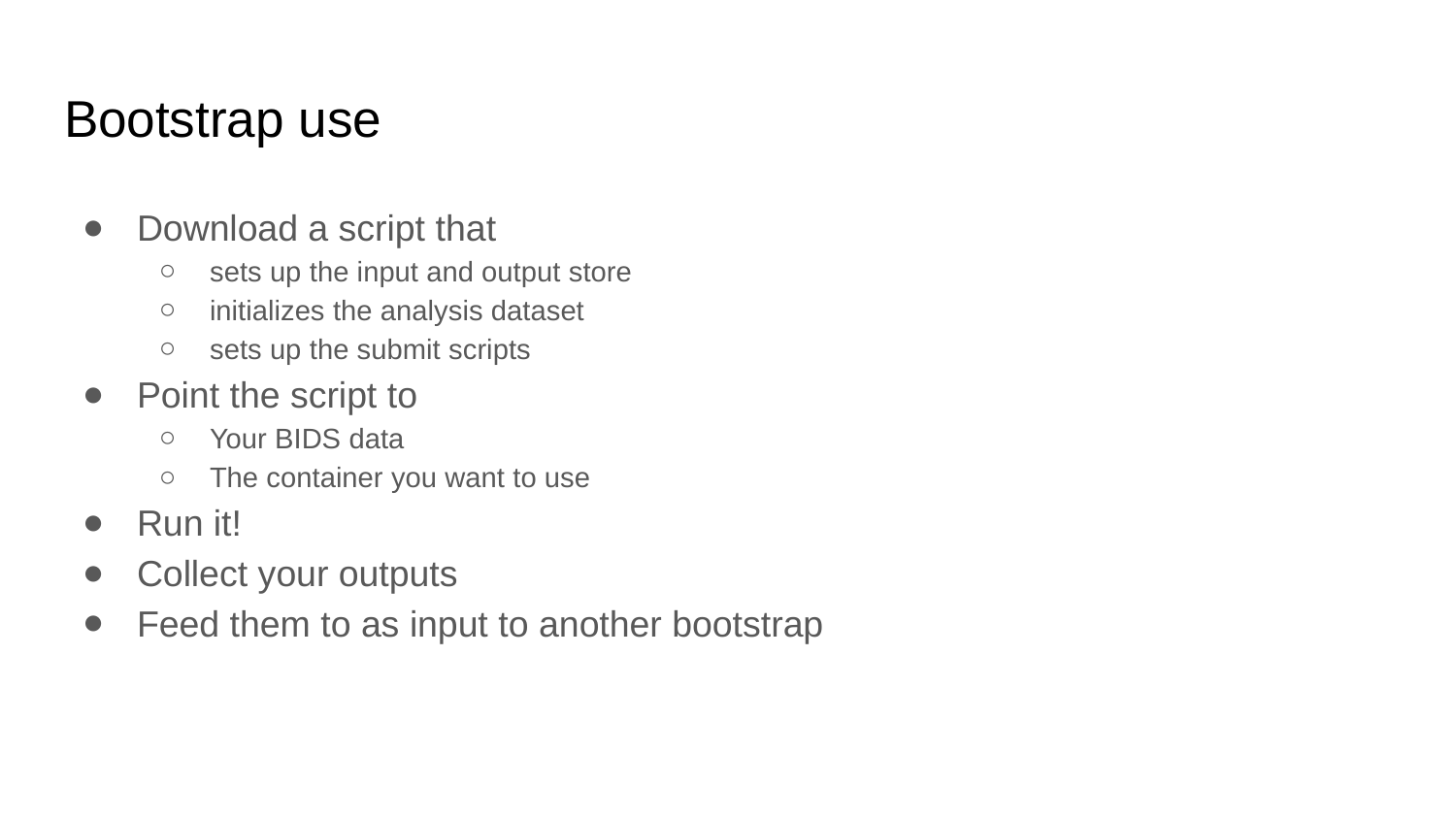

# Bootstrap use
Download a script that
sets up the input and output store
initializes the analysis dataset
sets up the submit scripts
Point the script to
Your BIDS data
The container you want to use
Run it!
Collect your outputs
Feed them to as input to another bootstrap